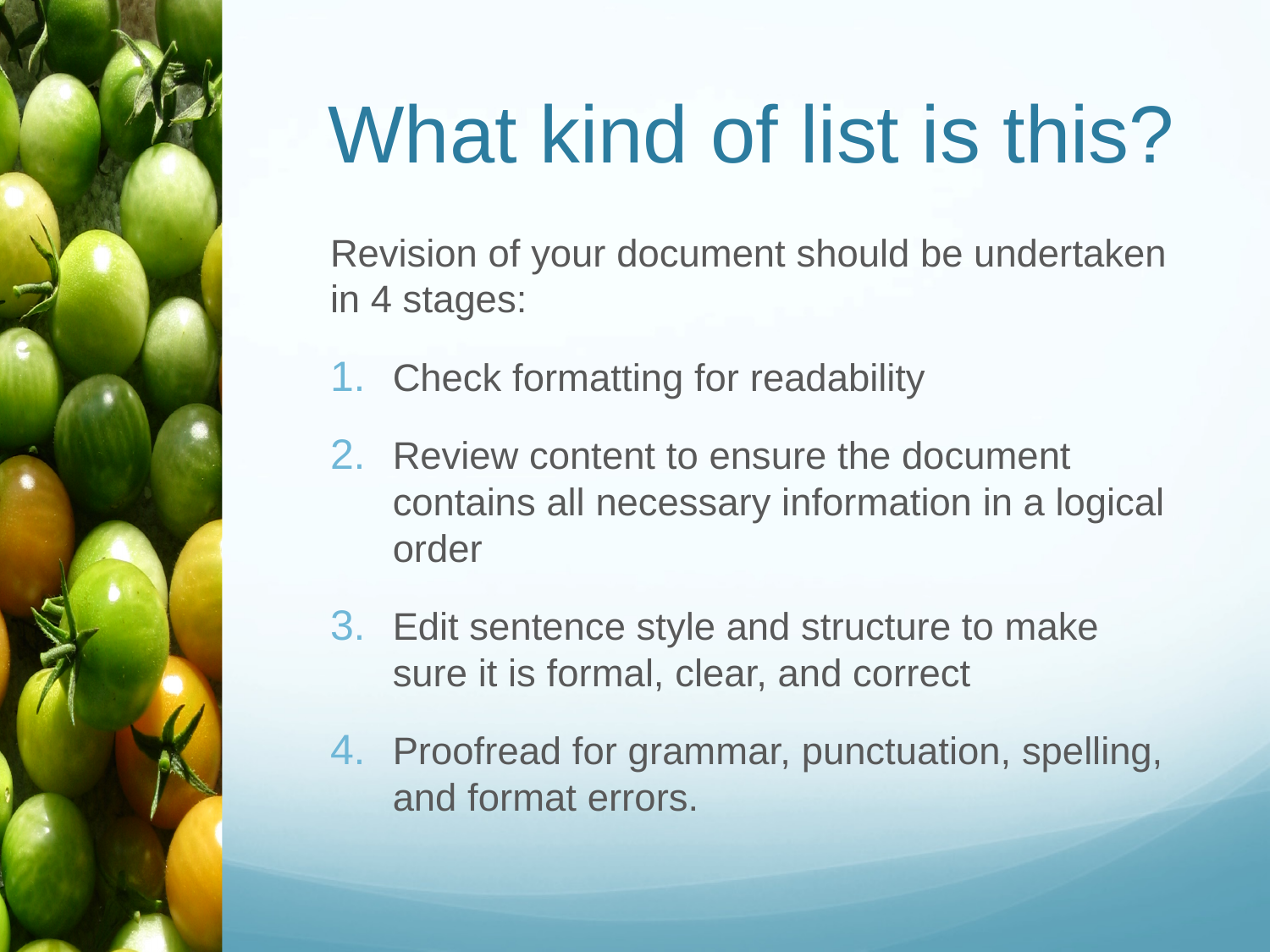

# What kind of list is this?
Revision of your document should be undertaken in 4 stages:
Check formatting for readability
Review content to ensure the document contains all necessary information in a logical order
Edit sentence style and structure to make sure it is formal, clear, and correct
Proofread for grammar, punctuation, spelling, and format errors.